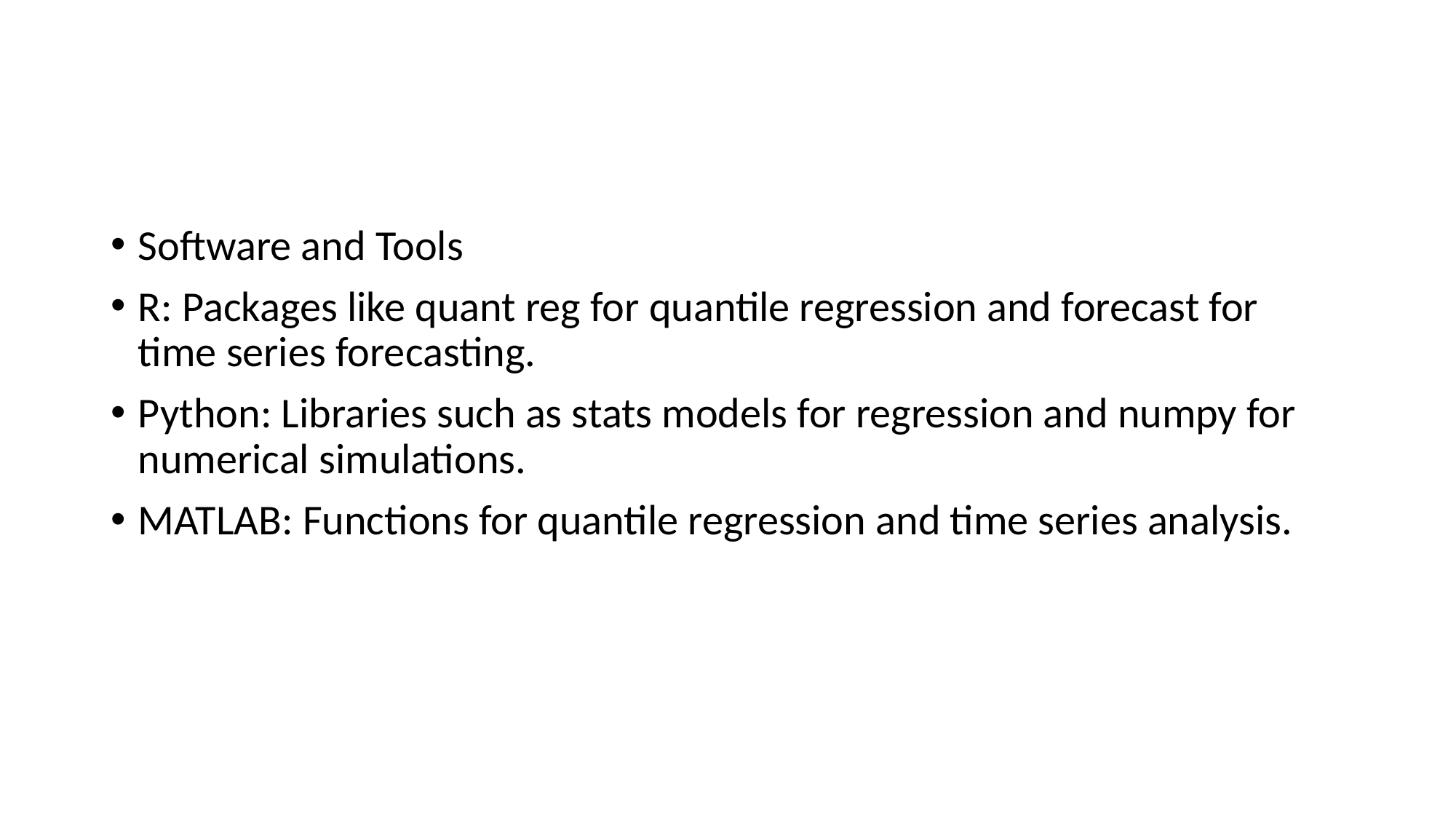

#
Software and Tools
R: Packages like quant reg for quantile regression and forecast for time series forecasting.
Python: Libraries such as stats models for regression and numpy for numerical simulations.
MATLAB: Functions for quantile regression and time series analysis.